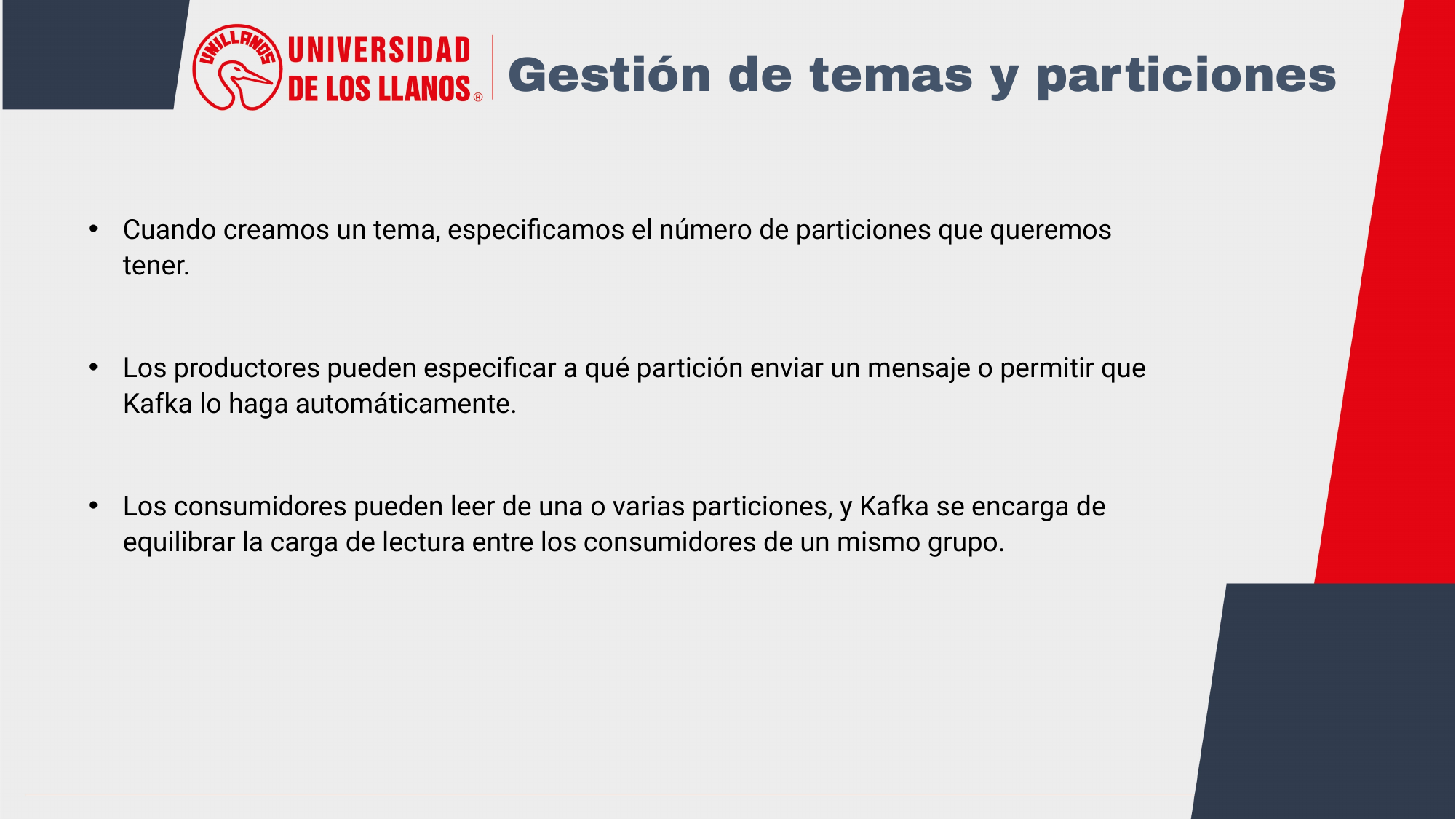

# Gestión de temas y particiones
Cuando creamos un tema, especificamos el número de particiones que queremos tener.

Los productores pueden especificar a qué partición enviar un mensaje o permitir que Kafka lo haga automáticamente.

Los consumidores pueden leer de una o varias particiones, y Kafka se encarga de equilibrar la carga de lectura entre los consumidores de un mismo grupo.